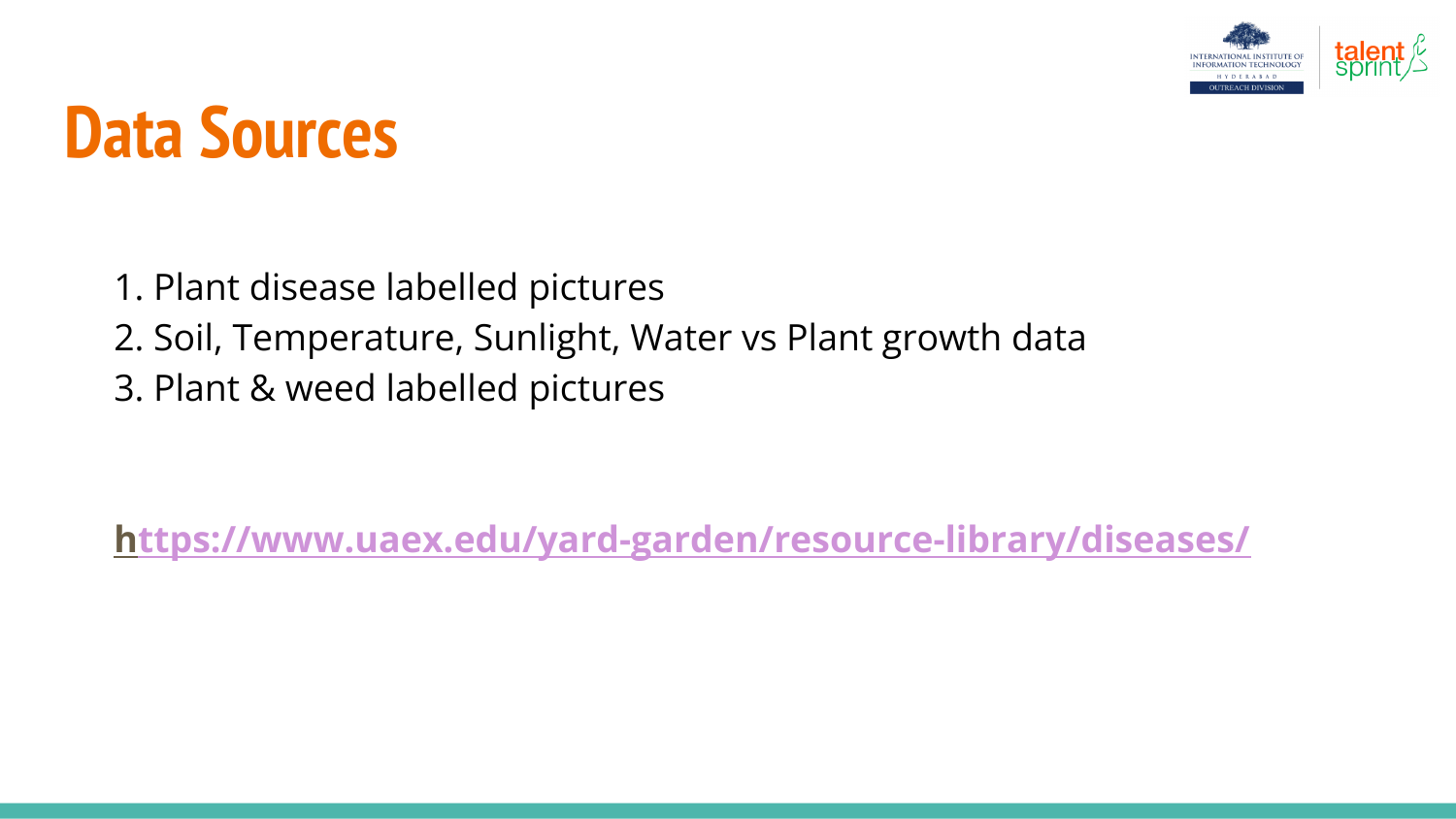

# Data Sources
1. Plant disease labelled pictures
2. Soil, Temperature, Sunlight, Water vs Plant growth data
3. Plant & weed labelled pictures

https://www.uaex.edu/yard-garden/resource-library/diseases/